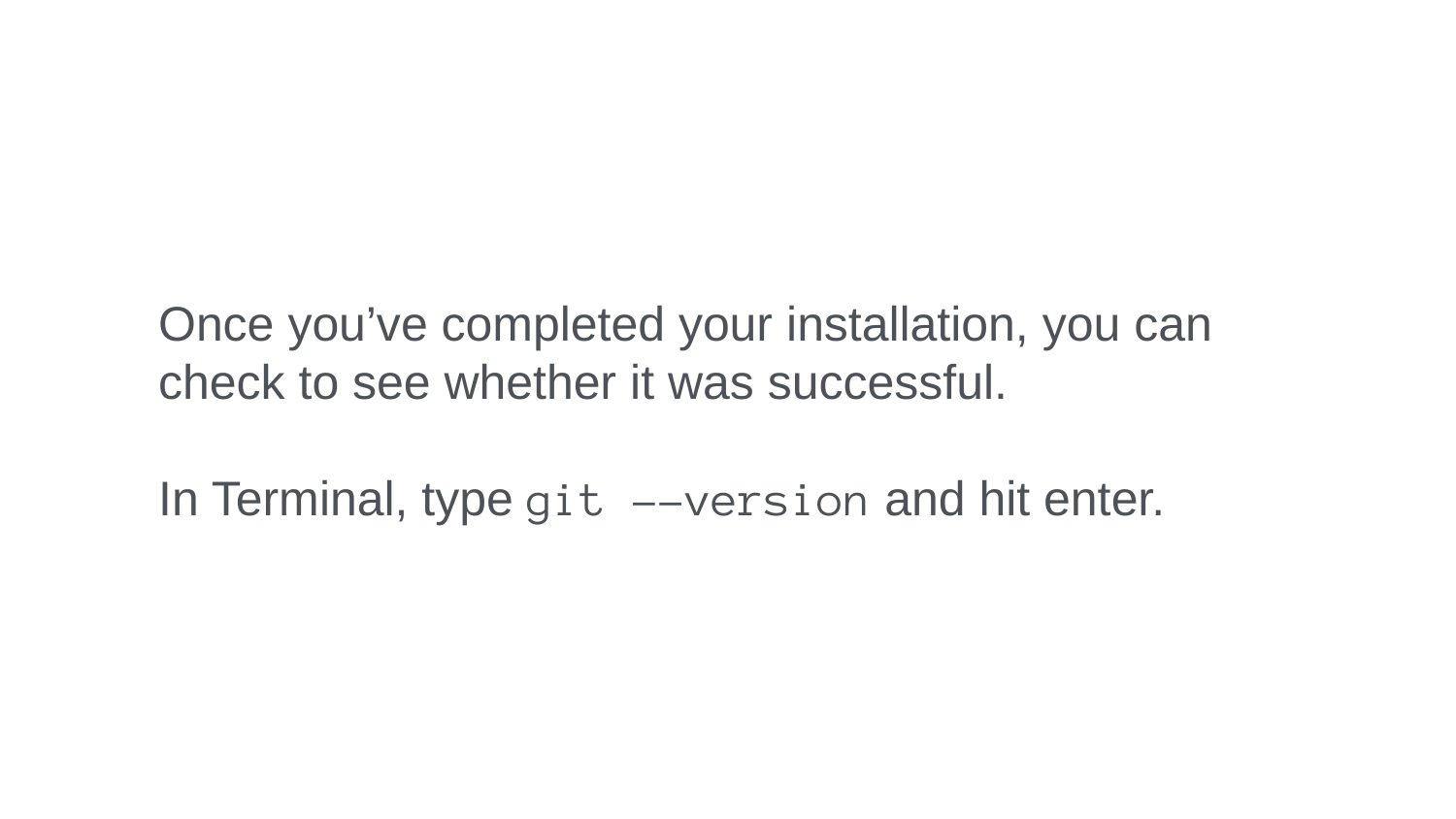

Once you’ve completed your installation, you can check to see whether it was successful.

In Terminal, type git --version and hit enter.